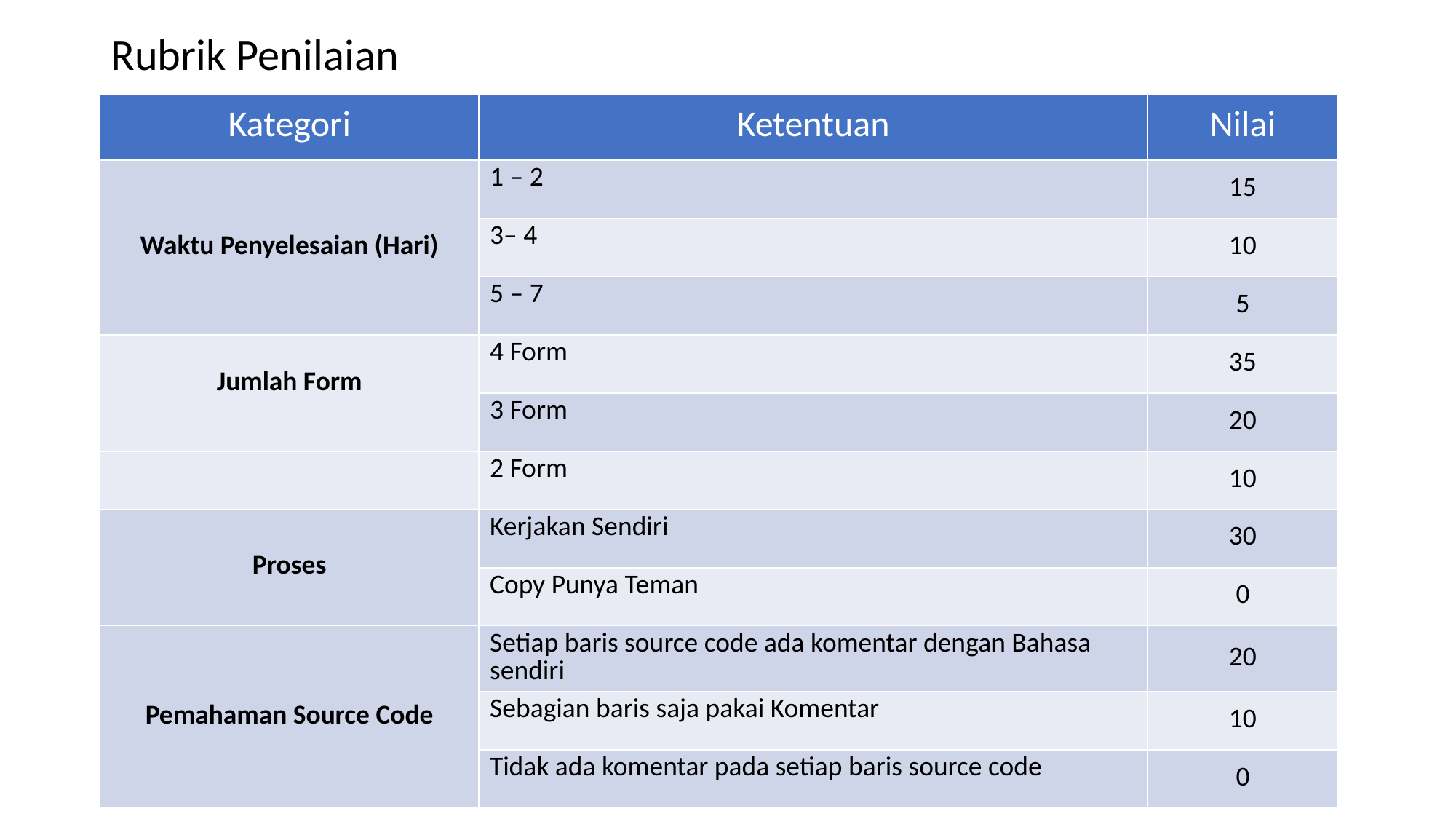

# Rubrik Penilaian
| Kategori | Ketentuan | Nilai |
| --- | --- | --- |
| Waktu Penyelesaian (Hari) | 1 – 2 | 15 |
|  | 3– 4 | 10 |
|  | 5 – 7 | 5 |
| Jumlah Form | 4 Form | 35 |
|  | 3 Form | 20 |
|  | 2 Form | 10 |
| Proses | Kerjakan Sendiri | 30 |
|  | Copy Punya Teman | 0 |
| Pemahaman Source Code | Setiap baris source code ada komentar dengan Bahasa sendiri | 20 |
|  | Sebagian baris saja pakai Komentar | 10 |
|  | Tidak ada komentar pada setiap baris source code | 0 |